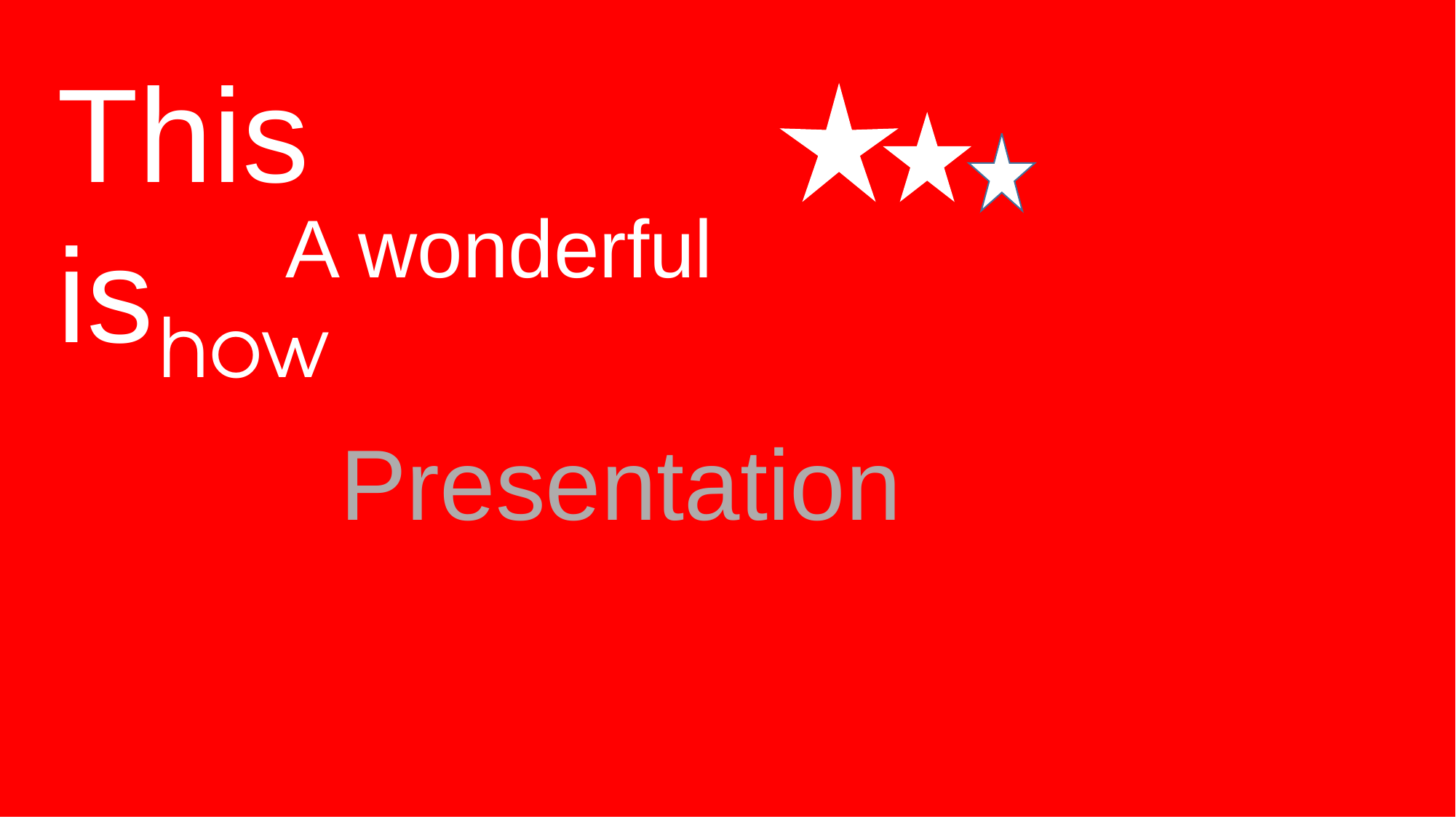

This is
#

A wonderful

how
Presentation